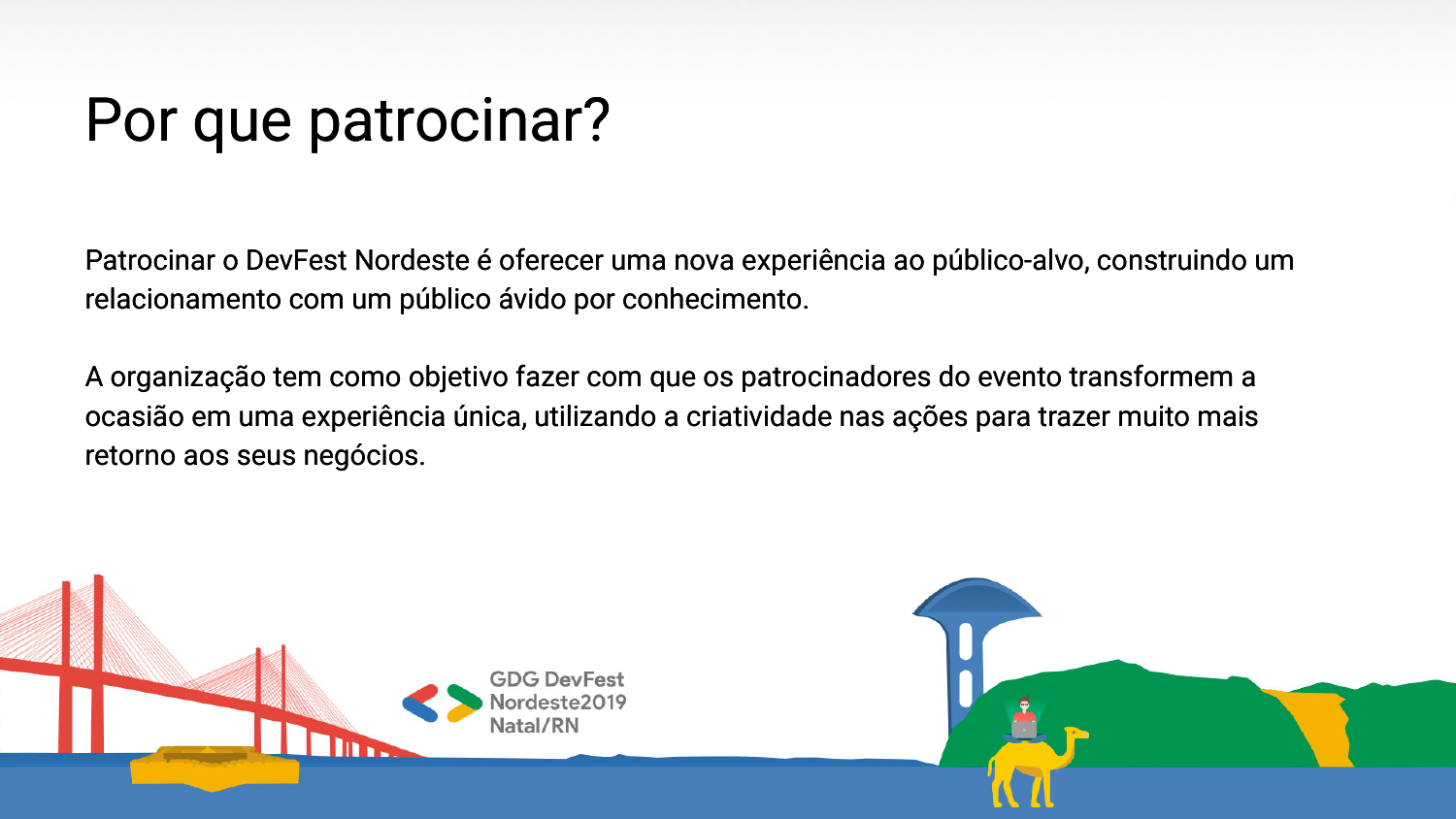

Por que patrocinar?

Patrocinar o DevFest Nordeste é oferecer uma nova experiência ao público-alvo, construindo um relacionamento com um público ávido por conhecimento.

A organização tem como objetivo fazer com que os patrocinadores do evento transformem a ocasião em uma experiência única, utilizando a criatividade nas ações para trazer muito mais retorno aos seus negócios.

Por que patrocinar?

Patrocinar o DevFest Nordeste é oferecer uma nova experiência ao público-alvo, construindo um relacionamento com um público ávido por conhecimento.

A organização tem como objetivo fazer com que os patrocinadores do evento transformem a ocasião em uma experiência única, utilizando a criatividade nas ações para trazer muito mais retorno aos seus negócios.